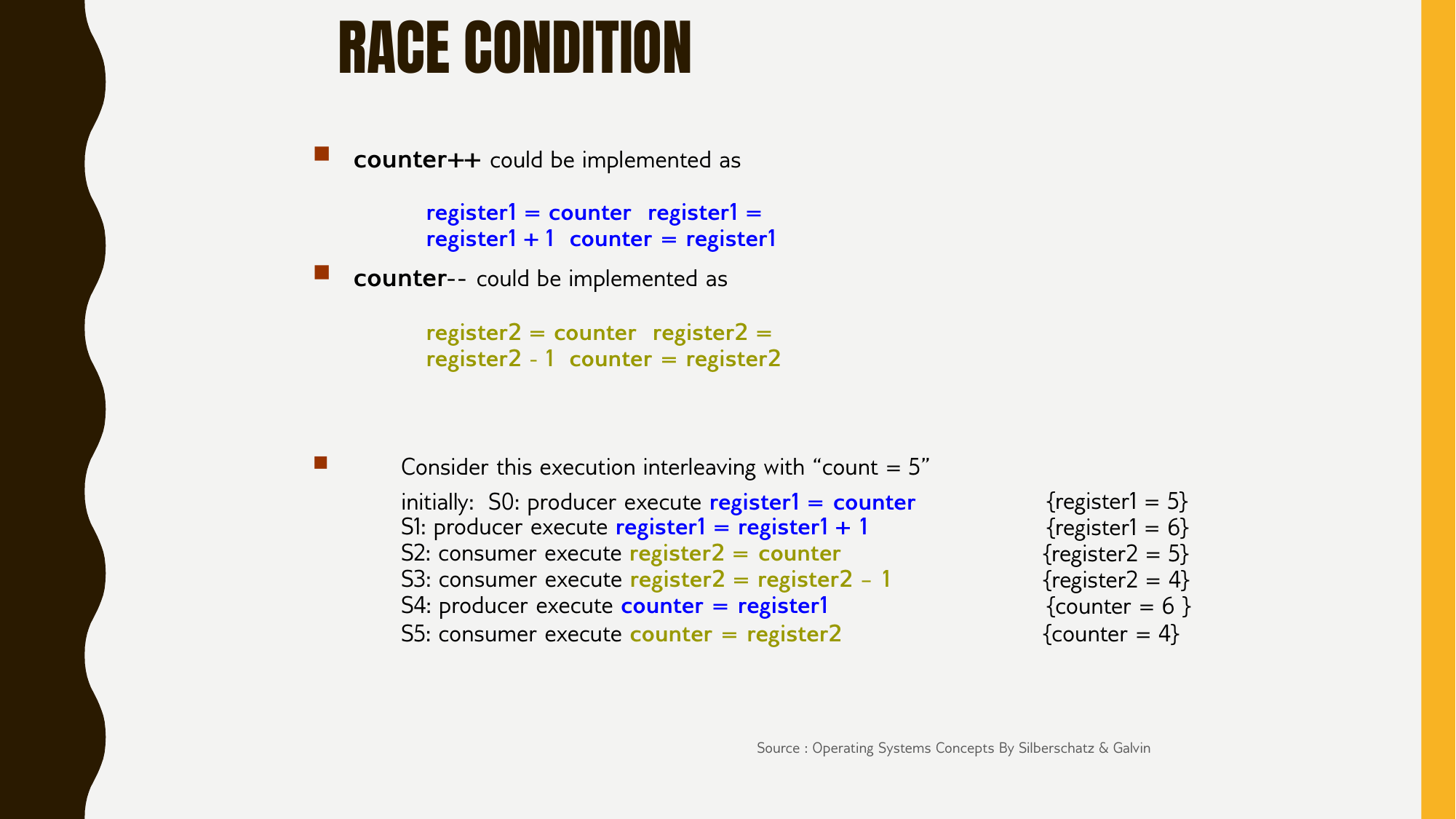

# Race Condition
counter++ could be implemented as
register1 = counter  register1 = register1 + 1  counter = register1
counter-- could be implemented as
register2 = counter  register2 = register2 - 1  counter = register2
Consider this execution interleaving with “count = 5” initially:  S0: producer execute register1 = counter
S1: producer execute register1 = register1 + 1
S2: consumer execute register2 = counter
S3: consumer execute register2 = register2 – 1
S4: producer execute counter = register1
S5: consumer execute counter = register2
{register1 = 5}
{register1 = 6}
{register2 = 5}
{register2 = 4}
{counter = 6 }
{counter = 4}
Source : Operating Systems Concepts By Silberschatz & Galvin